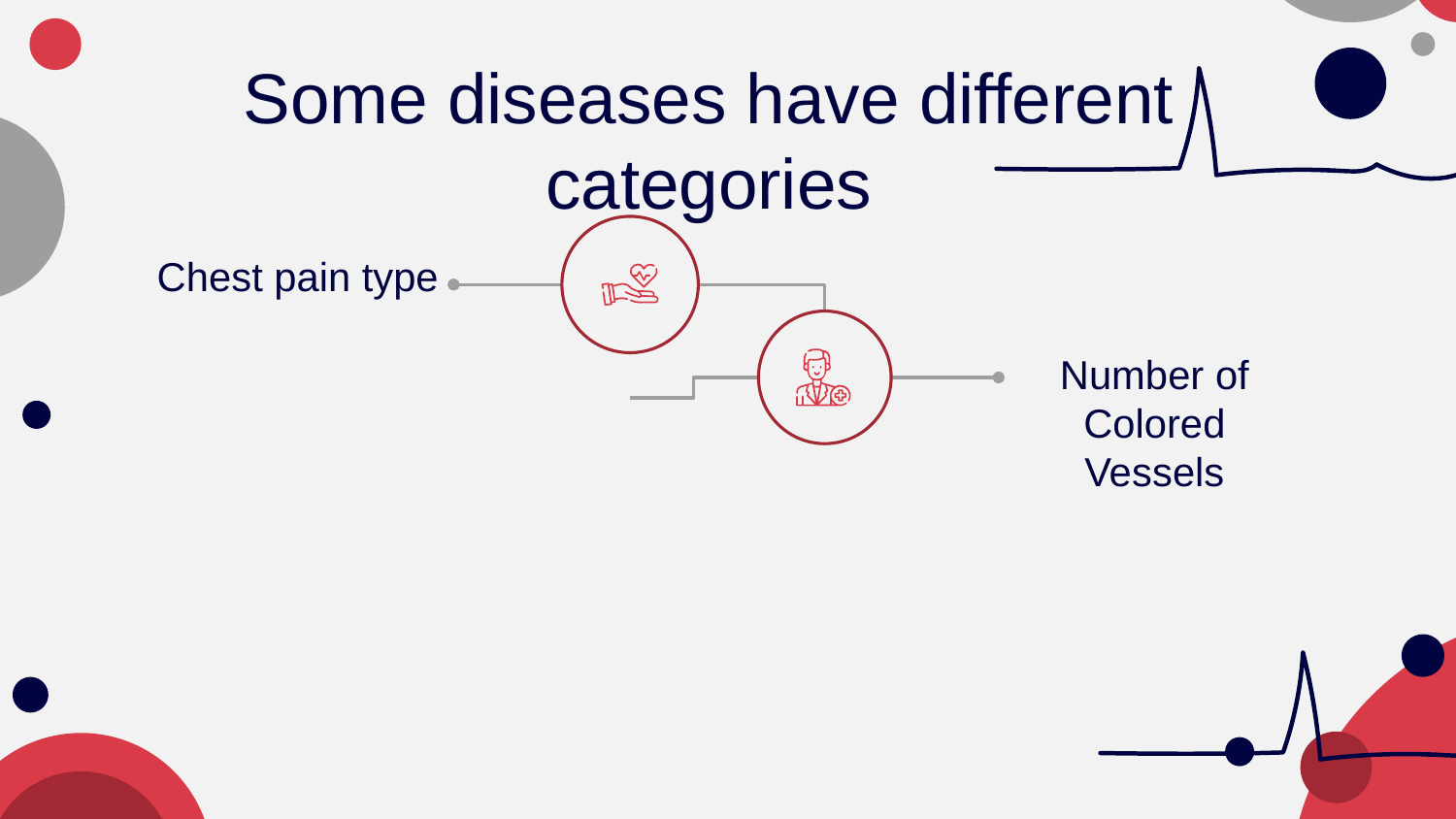

# Some diseases have different categories

Chest pain type

Number of Colored Vessels